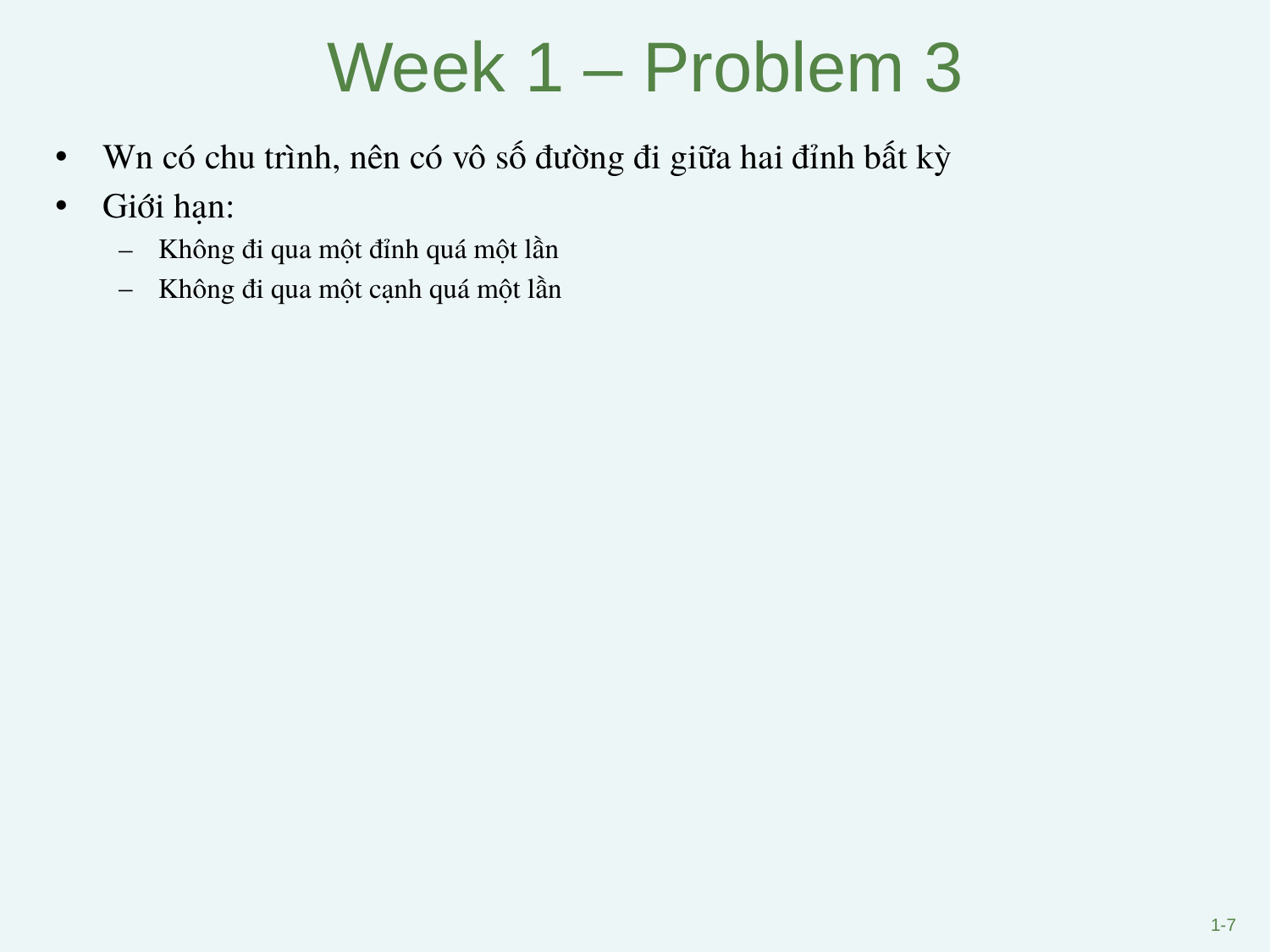

# Week 1 – Problem 3
Wn có chu trình, nên có vô số đường đi giữa hai đỉnh bất kỳ
Giới hạn:
Không đi qua một đỉnh quá một lần
Không đi qua một cạnh quá một lần

1-7